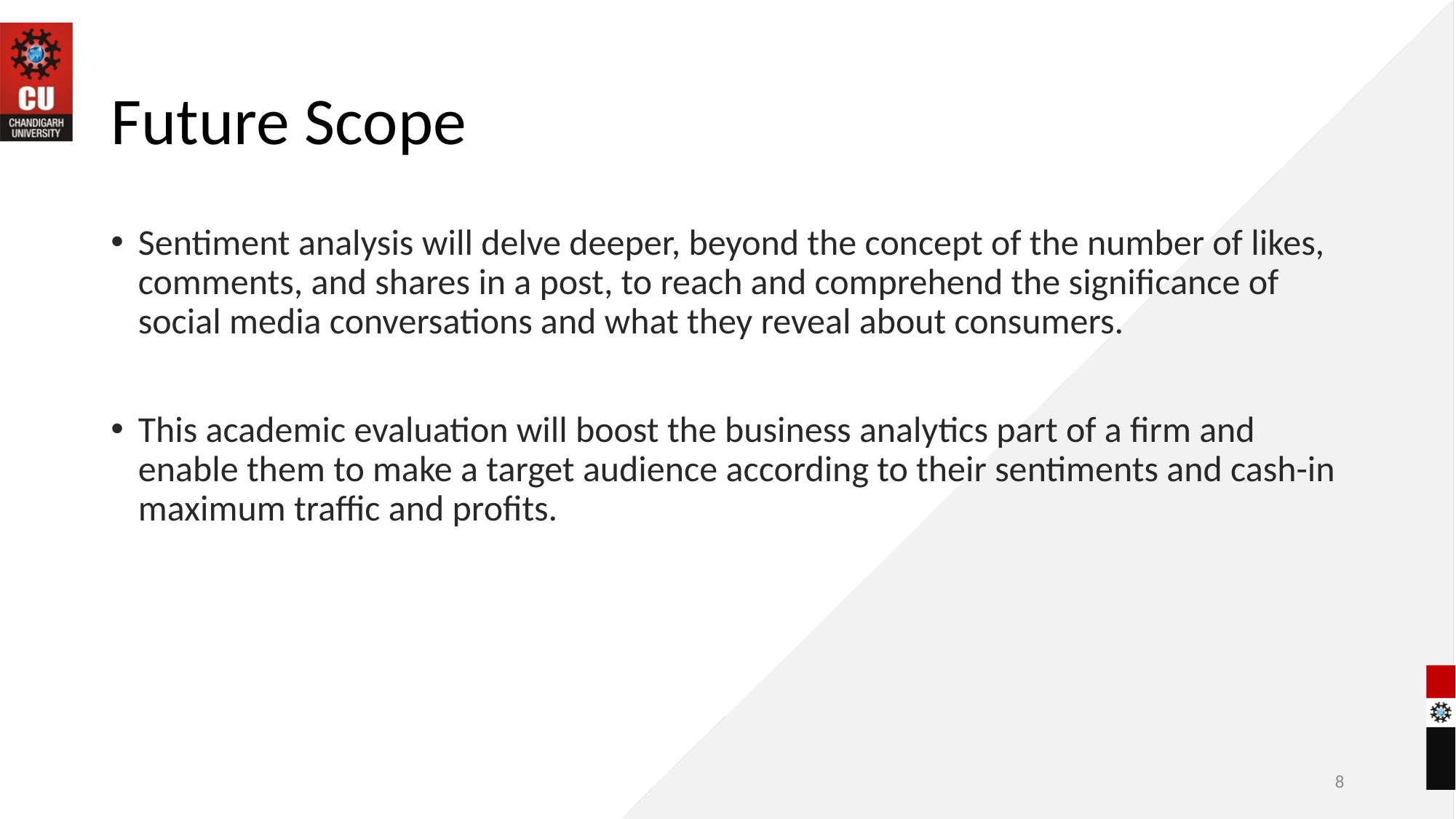

# Future Scope
Sentiment analysis will delve deeper, beyond the concept of the number of likes, comments, and shares in a post, to reach and comprehend the significance of social media conversations and what they reveal about consumers.

This academic evaluation will boost the business analytics part of a firm and enable them to make a target audience according to their sentiments and cash-in maximum traffic and profits.
8